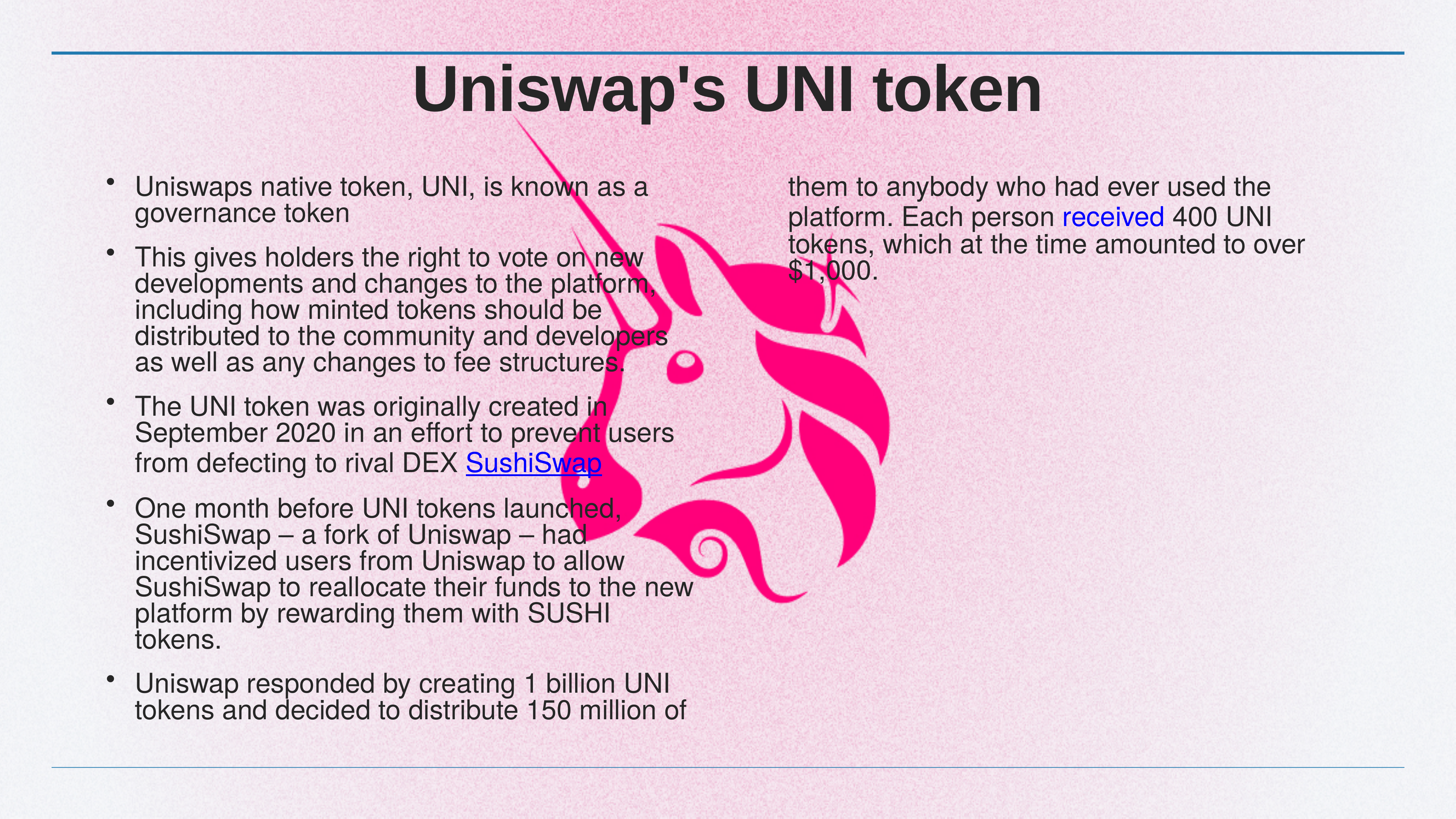

# Uniswap's UNI token
Uniswaps native token, UNI, is known as a governance token
This gives holders the right to vote on new developments and changes to the platform, including how minted tokens should be distributed to the community and developers as well as any changes to fee structures.
The UNI token was originally created in September 2020 in an effort to prevent users from defecting to rival DEX SushiSwap
One month before UNI tokens launched, SushiSwap – a fork of Uniswap – had incentivized users from Uniswap to allow SushiSwap to reallocate their funds to the new platform by rewarding them with SUSHI tokens.
Uniswap responded by creating 1 billion UNI tokens and decided to distribute 150 million of them to anybody who had ever used the platform. Each person received 400 UNI tokens, which at the time amounted to over $1,000.